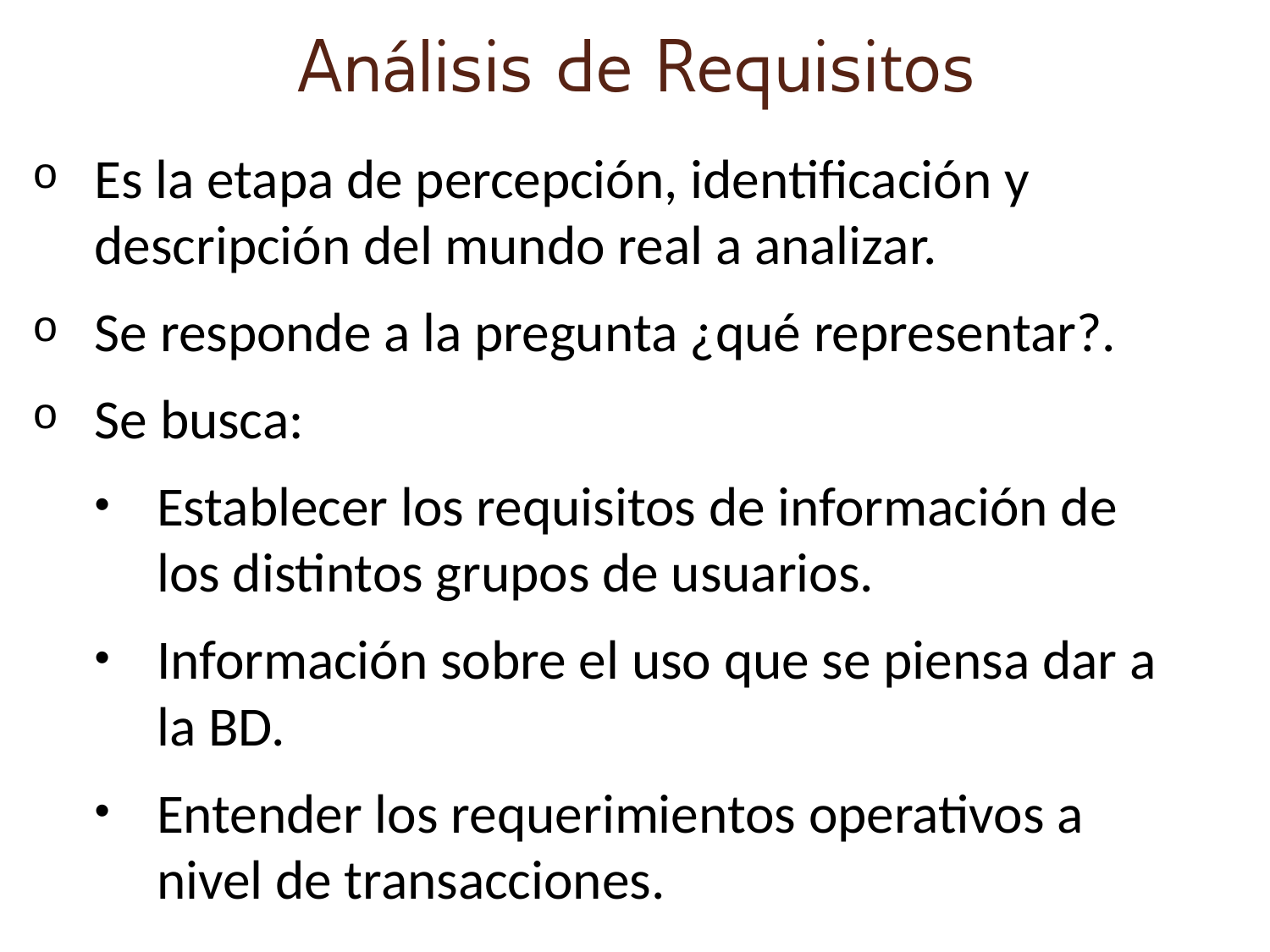

Análisis de Requisitos
Es la etapa de percepción, identificación y descripción del mundo real a analizar.
Se responde a la pregunta ¿qué representar?.
Se busca:
Establecer los requisitos de información de los distintos grupos de usuarios.
Información sobre el uso que se piensa dar a la BD.
Entender los requerimientos operativos a nivel de transacciones.